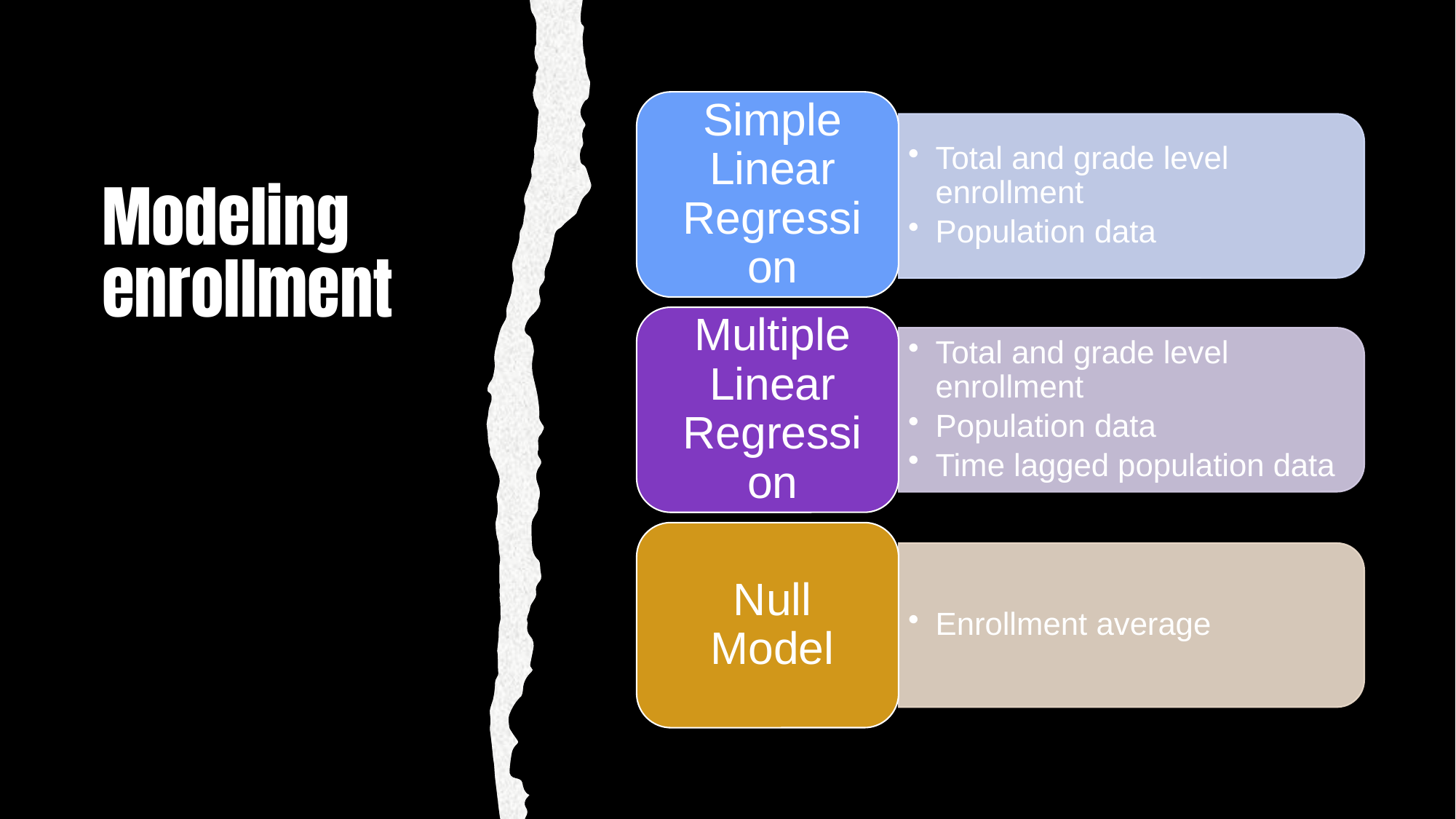

Total and grade level enrollment
Population data
Simple Linear Regression
Total and grade level enrollment
Population data
Time lagged population data
Multiple Linear Regression
Enrollment average
Null Model
# Modeling enrollment